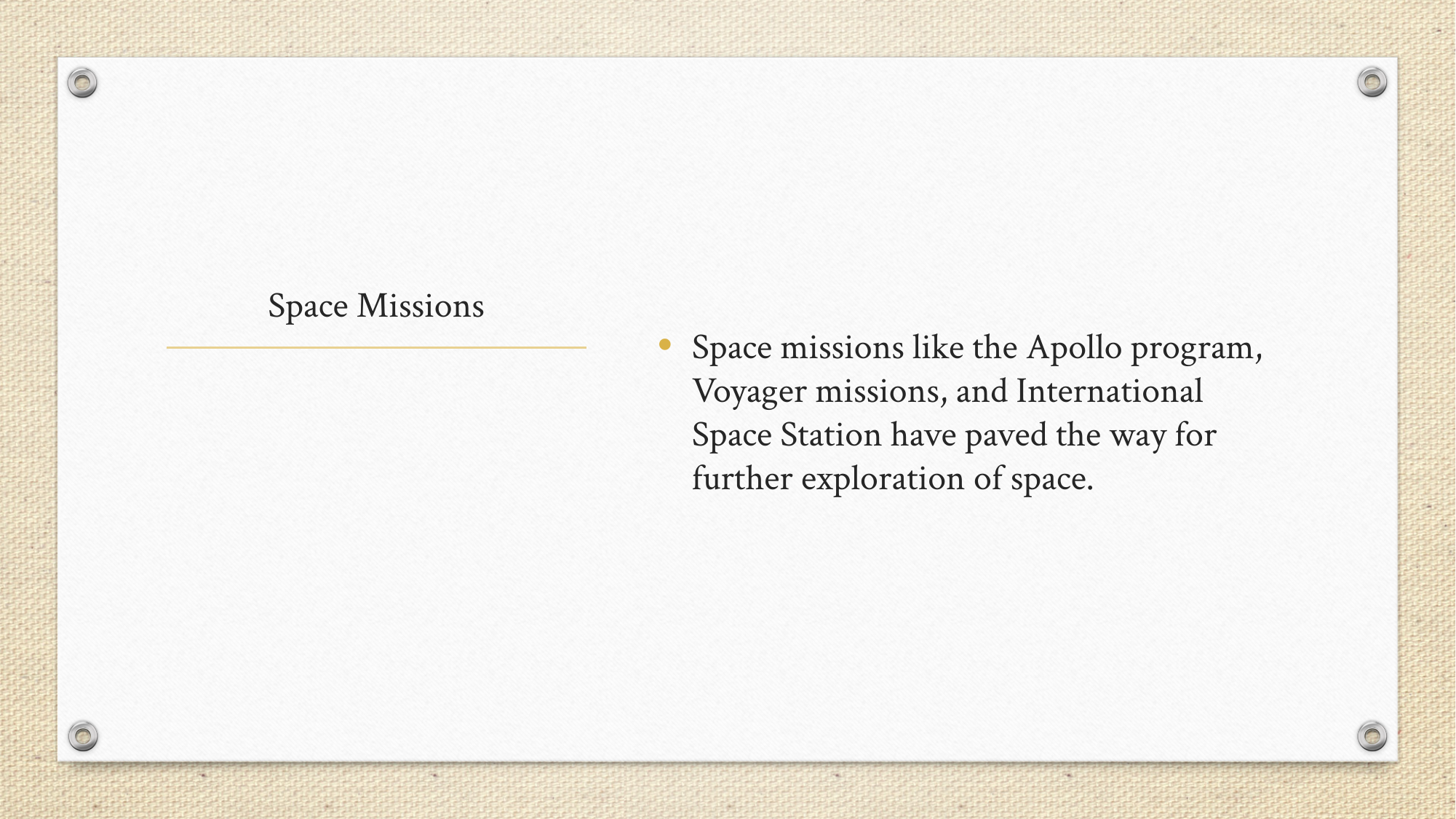

Space missions like the Apollo program, Voyager missions, and International Space Station have paved the way for further exploration of space.
# Space Missions